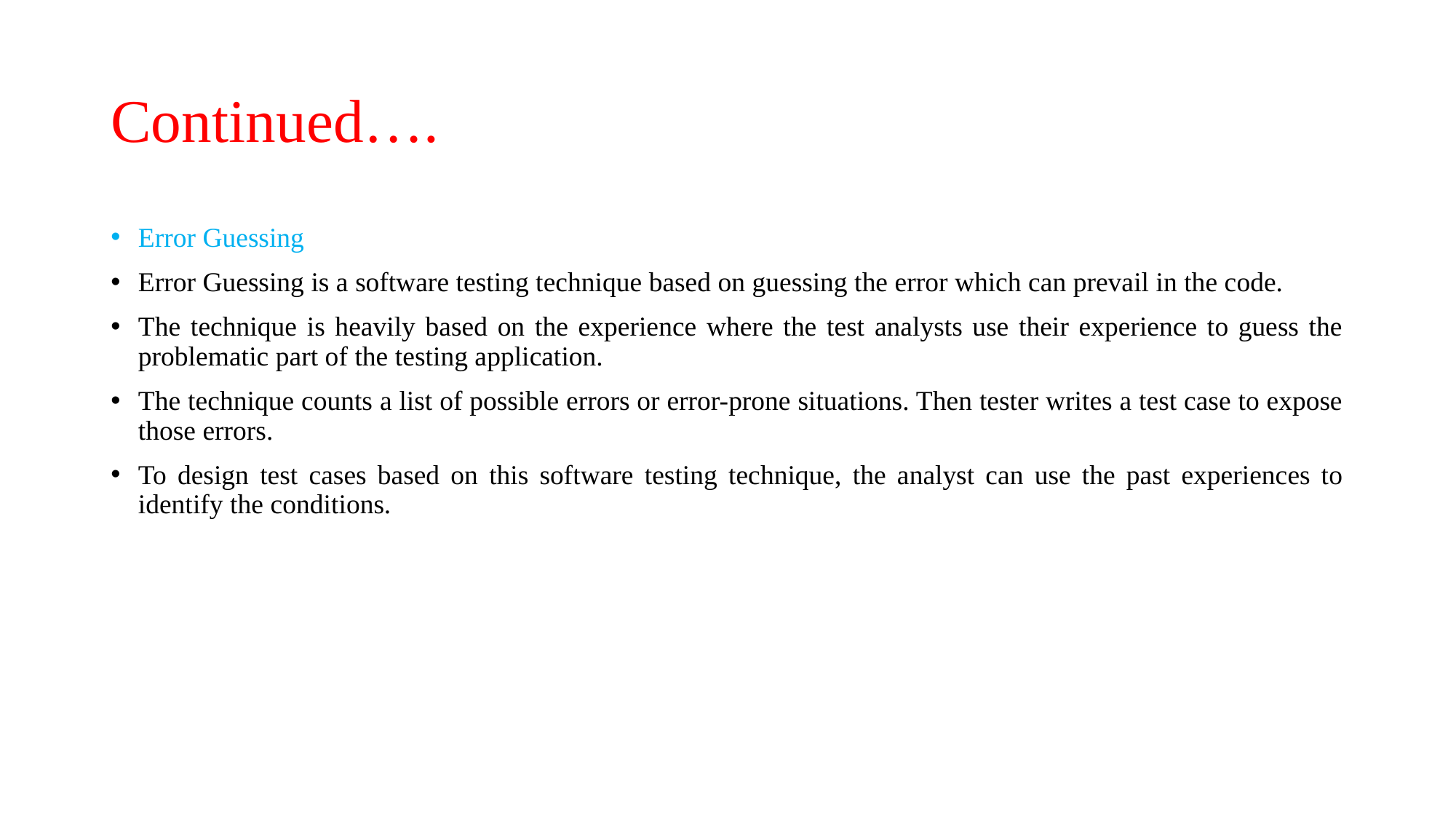

# Continued….
Error Guessing
Error Guessing is a software testing technique based on guessing the error which can prevail in the code.
The technique is heavily based on the experience where the test analysts use their experience to guess the problematic part of the testing application.
The technique counts a list of possible errors or error-prone situations. Then tester writes a test case to expose those errors.
To design test cases based on this software testing technique, the analyst can use the past experiences to identify the conditions.